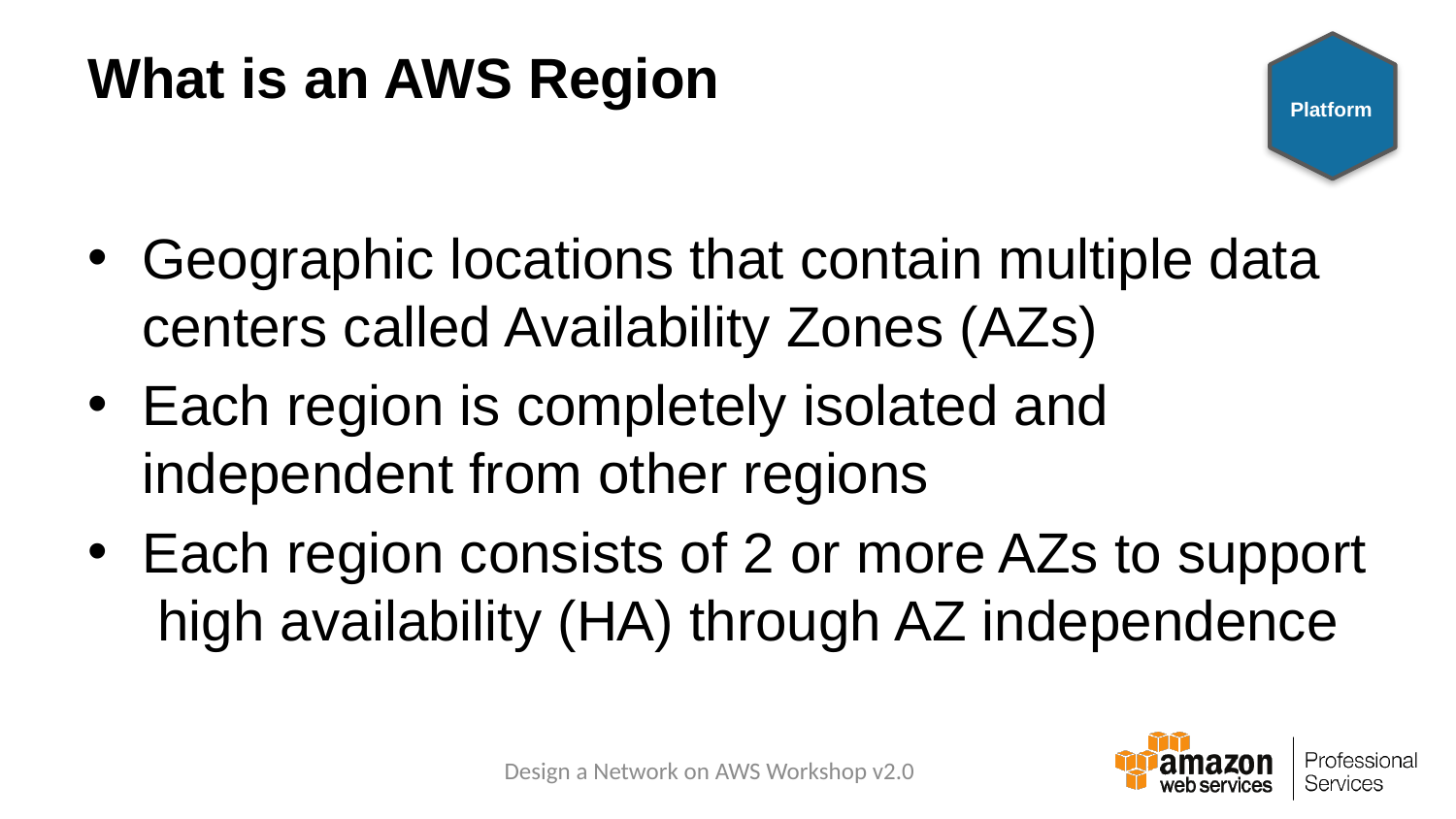

# What is an AWS Region

Platform

Geographic locations that contain multiple data centers called Availability Zones (AZs)
Each region is completely isolated and independent from other regions
Each region consists of 2 or more AZs to support  high availability (HA) through AZ independence

Design a Network on AWS Workshop v2.0